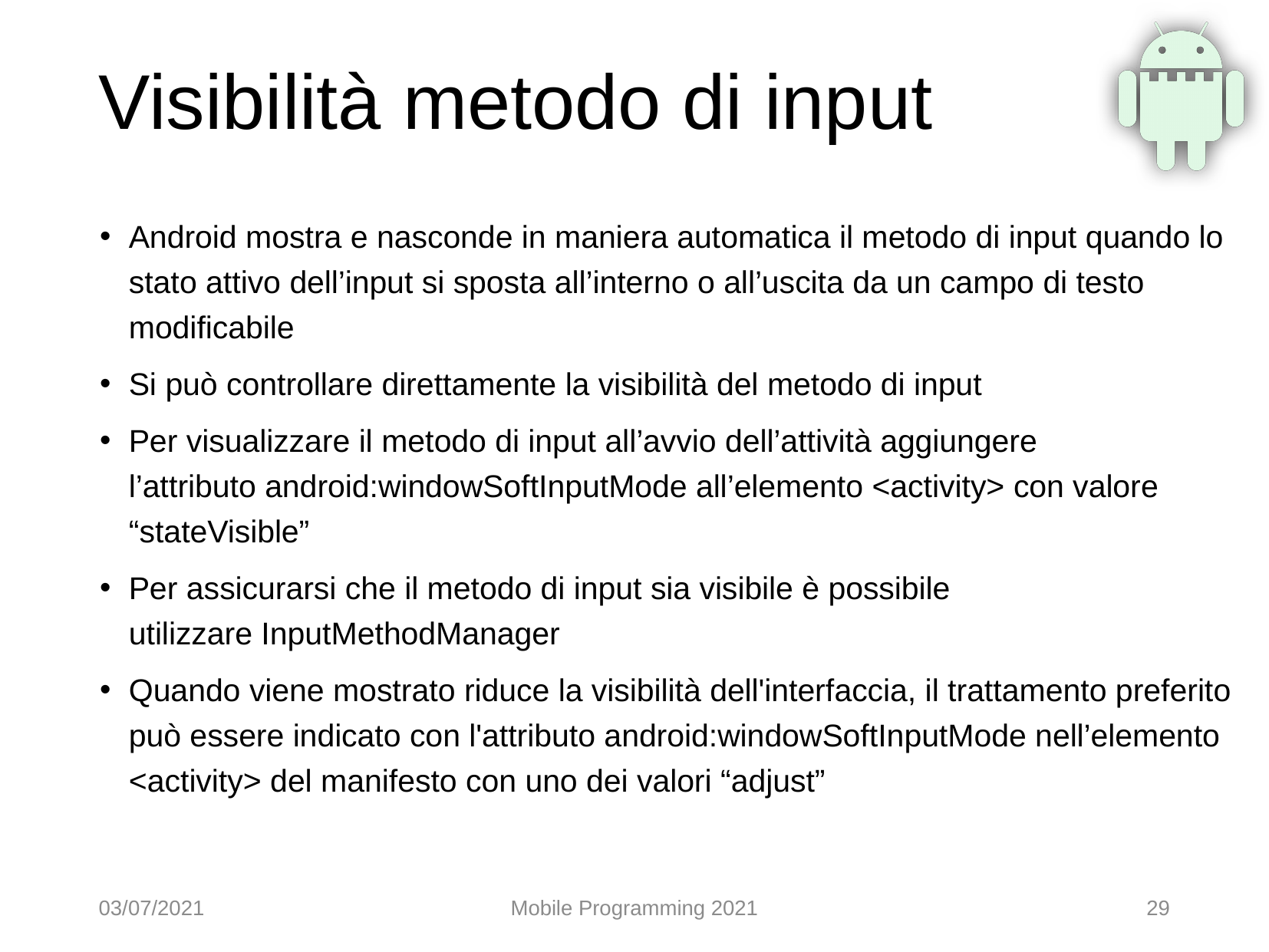

# Visibilità metodo di input
Android mostra e nasconde in maniera automatica il metodo di input quando lo stato attivo dell’input si sposta all’interno o all’uscita da un campo di testo modificabile
Si può controllare direttamente la visibilità del metodo di input
Per visualizzare il metodo di input all’avvio dell’attività aggiungere l’attributo android:windowSoftInputMode all’elemento <activity> con valore “stateVisible”
Per assicurarsi che il metodo di input sia visibile è possibile utilizzare InputMethodManager
Quando viene mostrato riduce la visibilità dell'interfaccia, il trattamento preferito può essere indicato con l'attributo android:windowSoftInputMode nell’elemento <activity> del manifesto con uno dei valori “adjust”
03/07/2021
Mobile Programming 2021
29